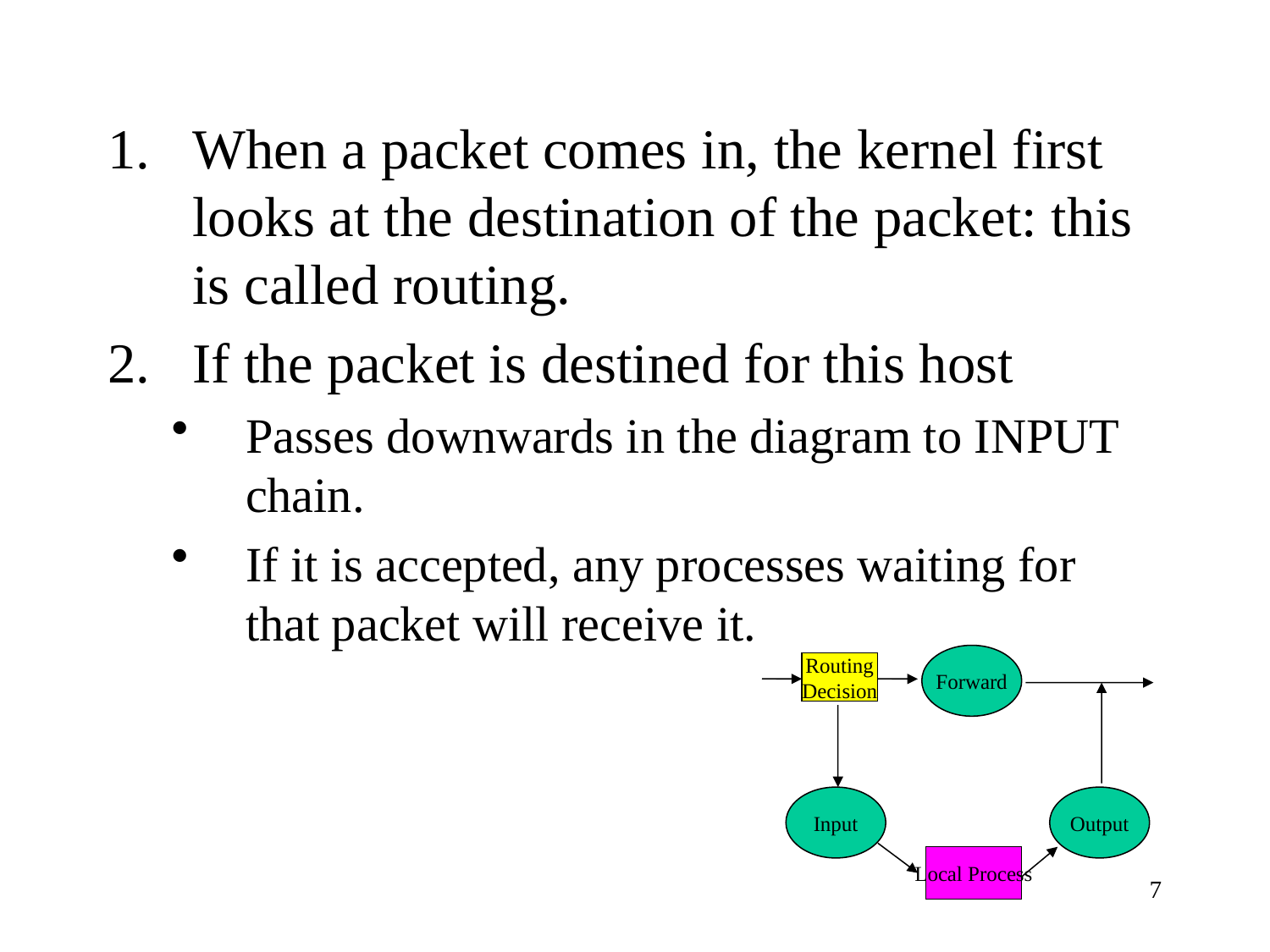

When a packet comes in, the kernel first looks at the destination of the packet: this is called routing.
If the packet is destined for this host
Passes downwards in the diagram to INPUT chain.
If it is accepted, any processes waiting for that packet will receive it.

Forward
Routing
Decision

Input
Output

Local Process

7